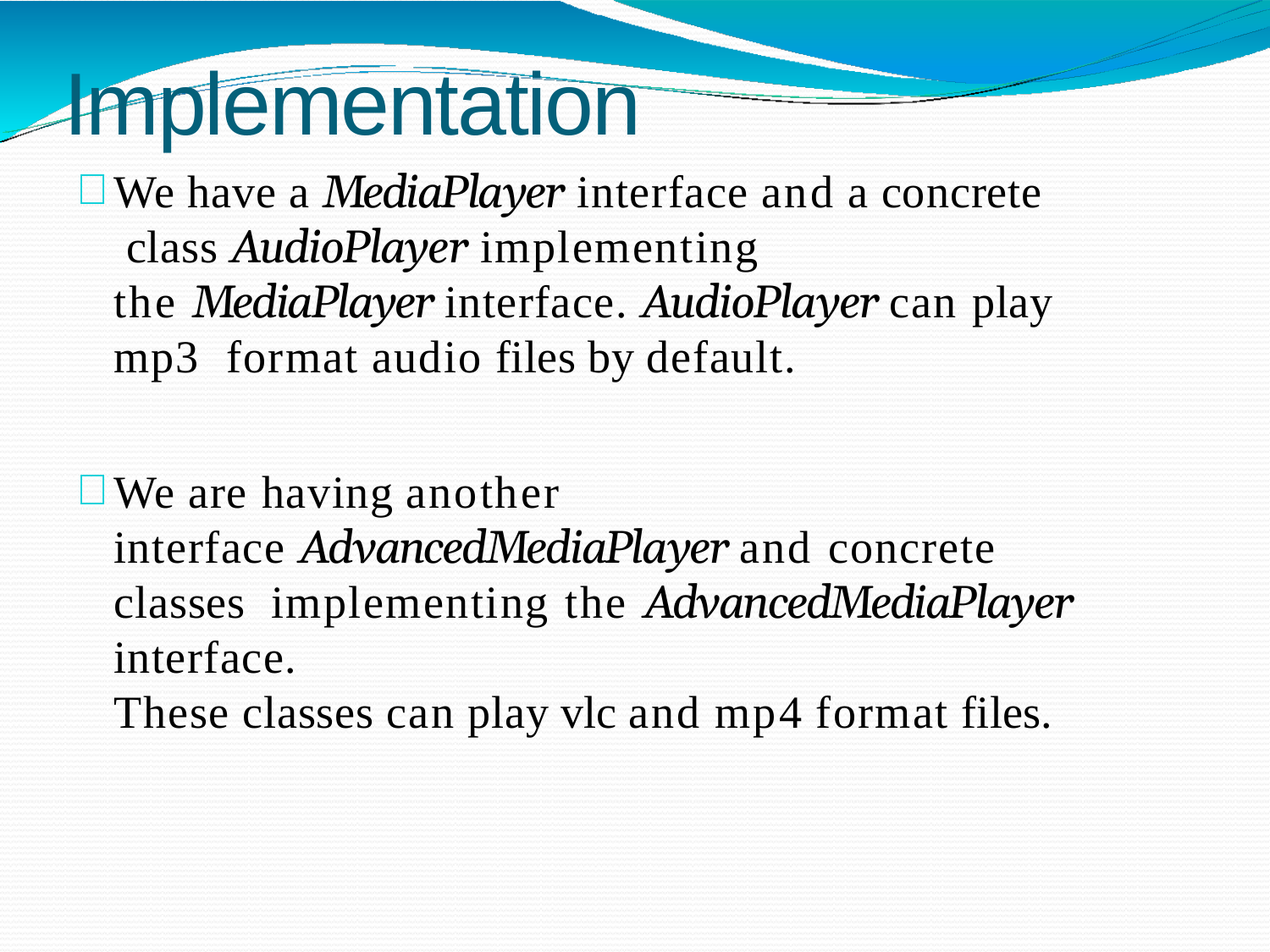

# Implementation
We have a MediaPlayer interface and a concrete  class AudioPlayer implementing
the MediaPlayer interface. AudioPlayer can play mp3  format audio files by default.

We are having another
interface AdvancedMediaPlayer and concrete classes  implementing the AdvancedMediaPlayer interface.
These classes can play vlc and mp4 format files.